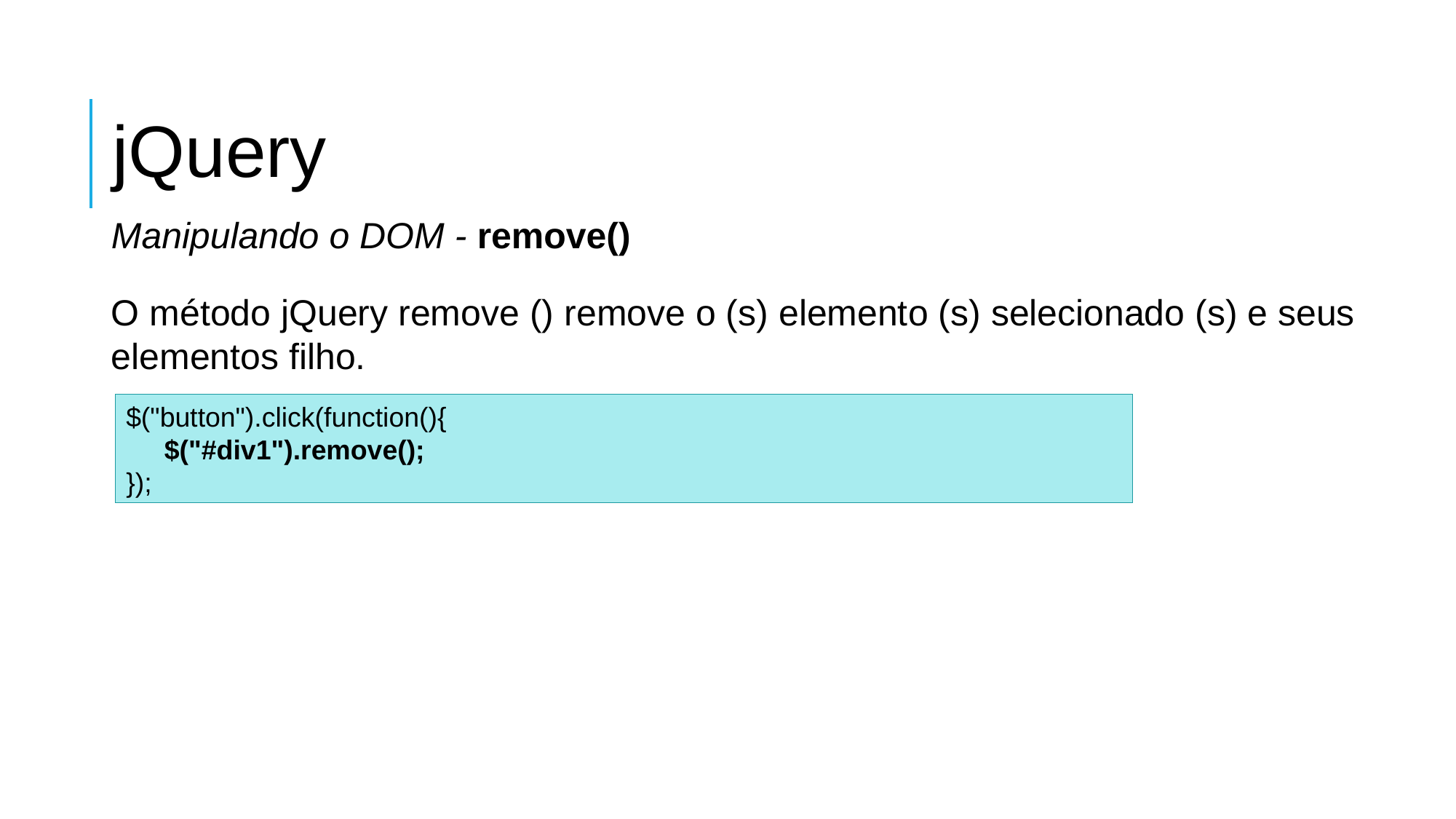

jQuery
Manipulando o DOM - remove()

O método jQuery remove () remove o (s) elemento (s) selecionado (s) e seus elementos filho.
$("button").click(function(){
     $("#div1").remove();
});